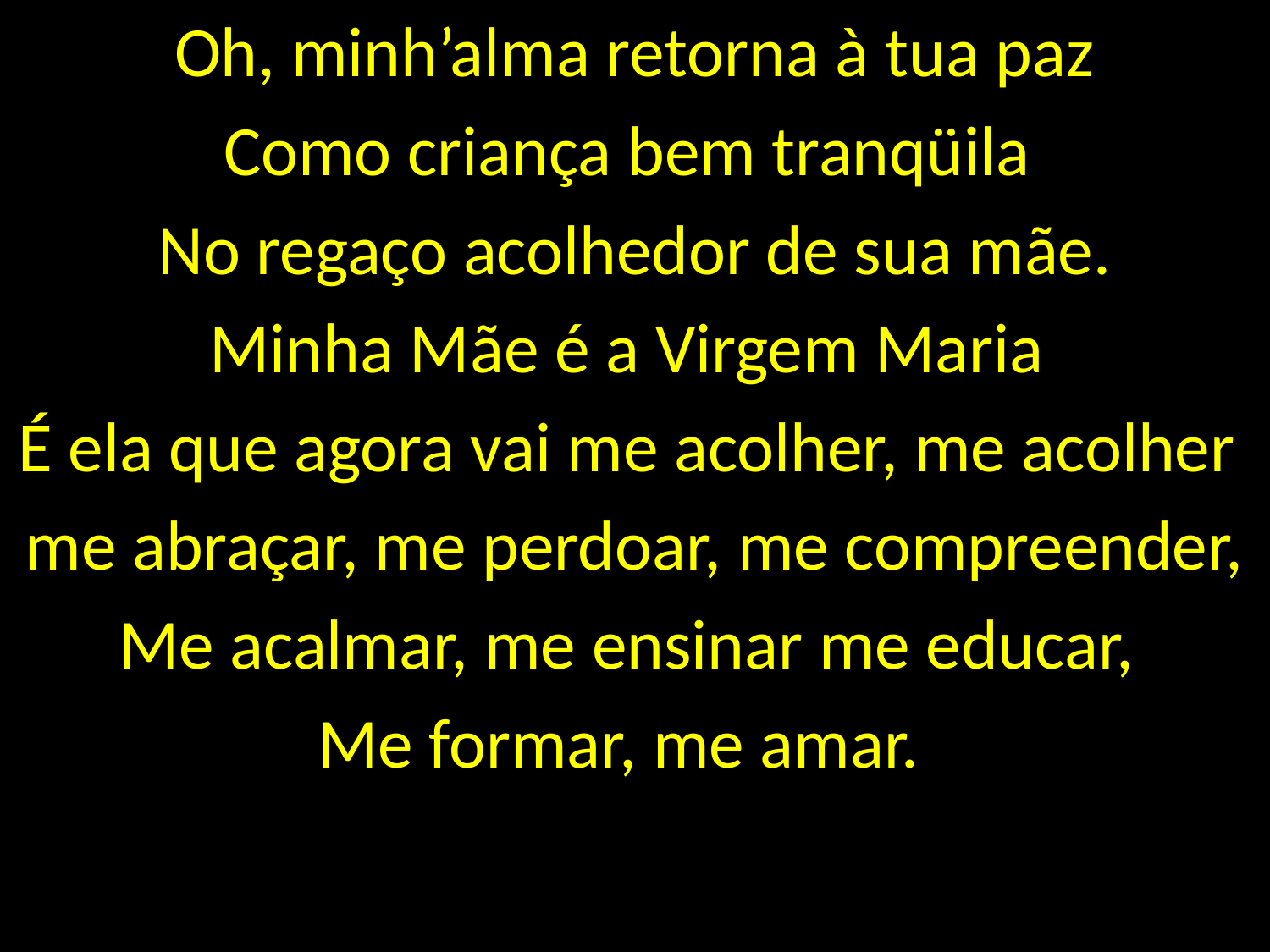

Oh, minh’alma retorna à tua paz
Como criança bem tranqüila
No regaço acolhedor de sua mãe.
Minha Mãe é a Virgem Maria
É ela que agora vai me acolher, me acolher
me abraçar, me perdoar, me compreender,
Me acalmar, me ensinar me educar,
Me formar, me amar.